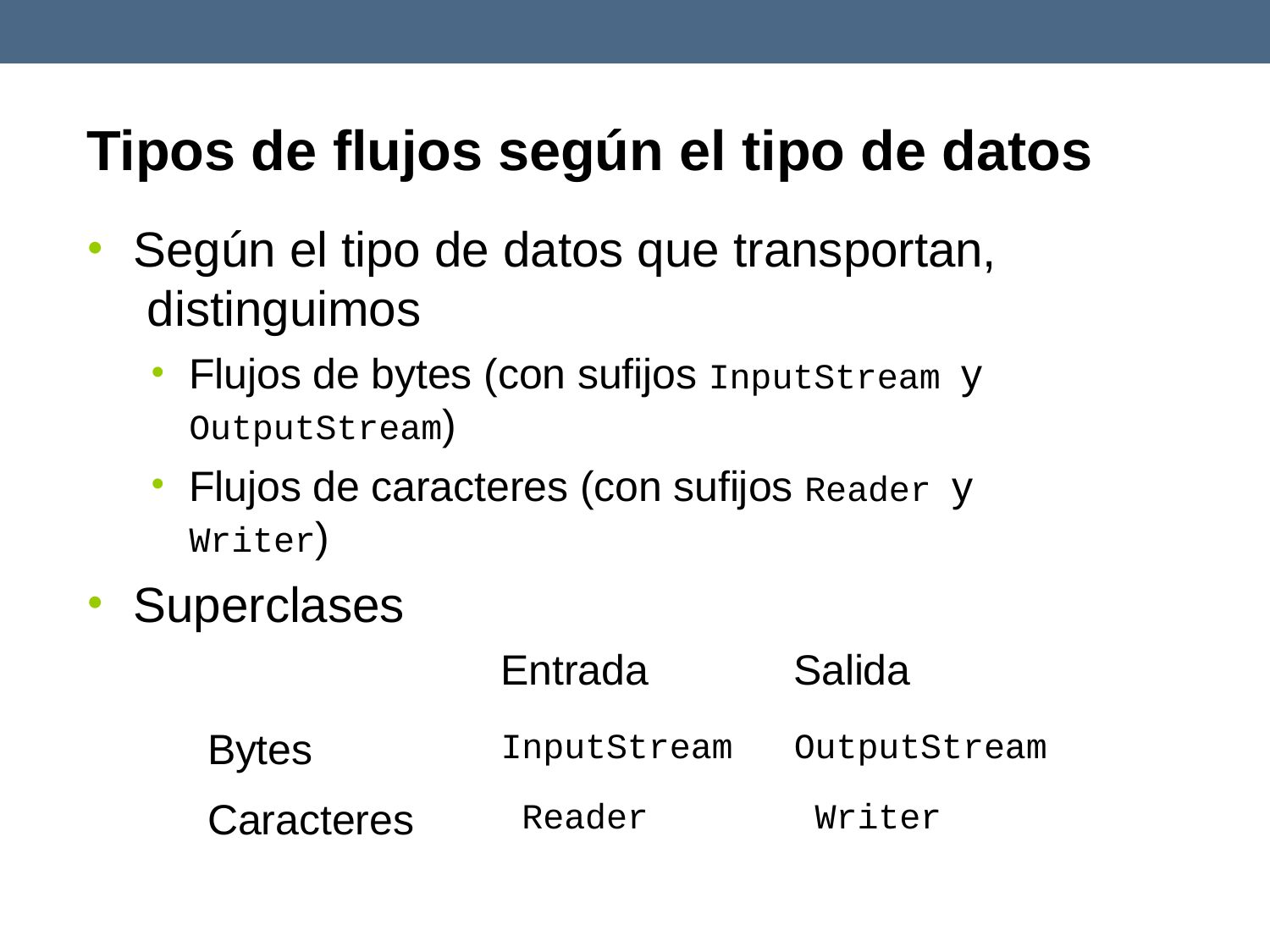

# Tipos de flujos según el tipo de datos
Según el tipo de datos que transportan,  distinguimos
Flujos de bytes (con sufijos InputStream y
OutputStream)
Flujos de caracteres (con sufijos Reader y Writer)
Superclases
Entrada
InputStream  Reader
Salida
OutputStream  Writer
Bytes  Caracteres